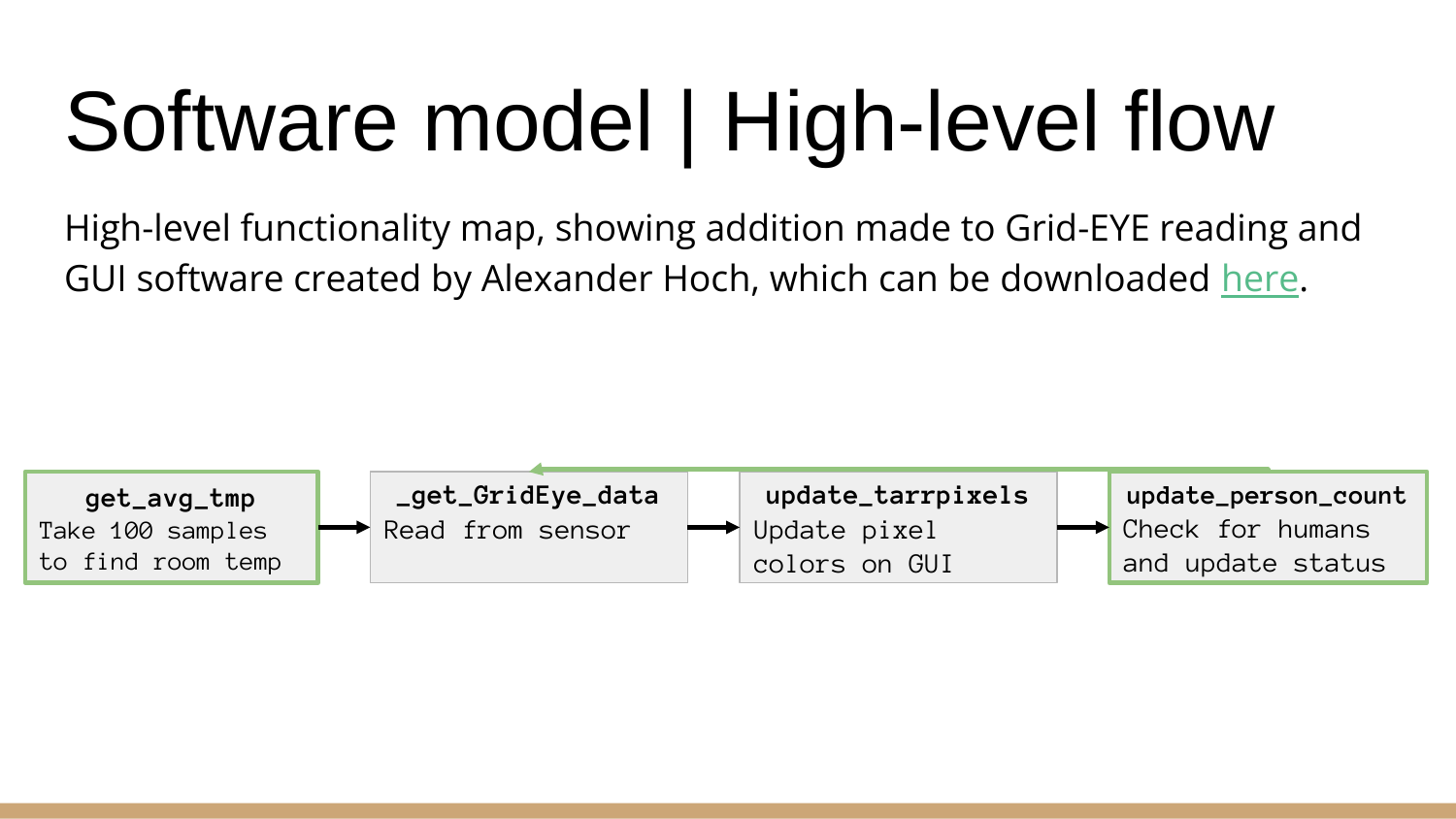

# Software model | High-level flow
High-level functionality map, showing addition made to Grid-EYE reading and GUI software created by Alexander Hoch, which can be downloaded here.
get_avg_tmp
Take 100 samples to find room temp
_get_GridEye_data
Read from sensor

update_tarrpixels
Update pixel colors on GUI
update_person_count
Check for humans and update status